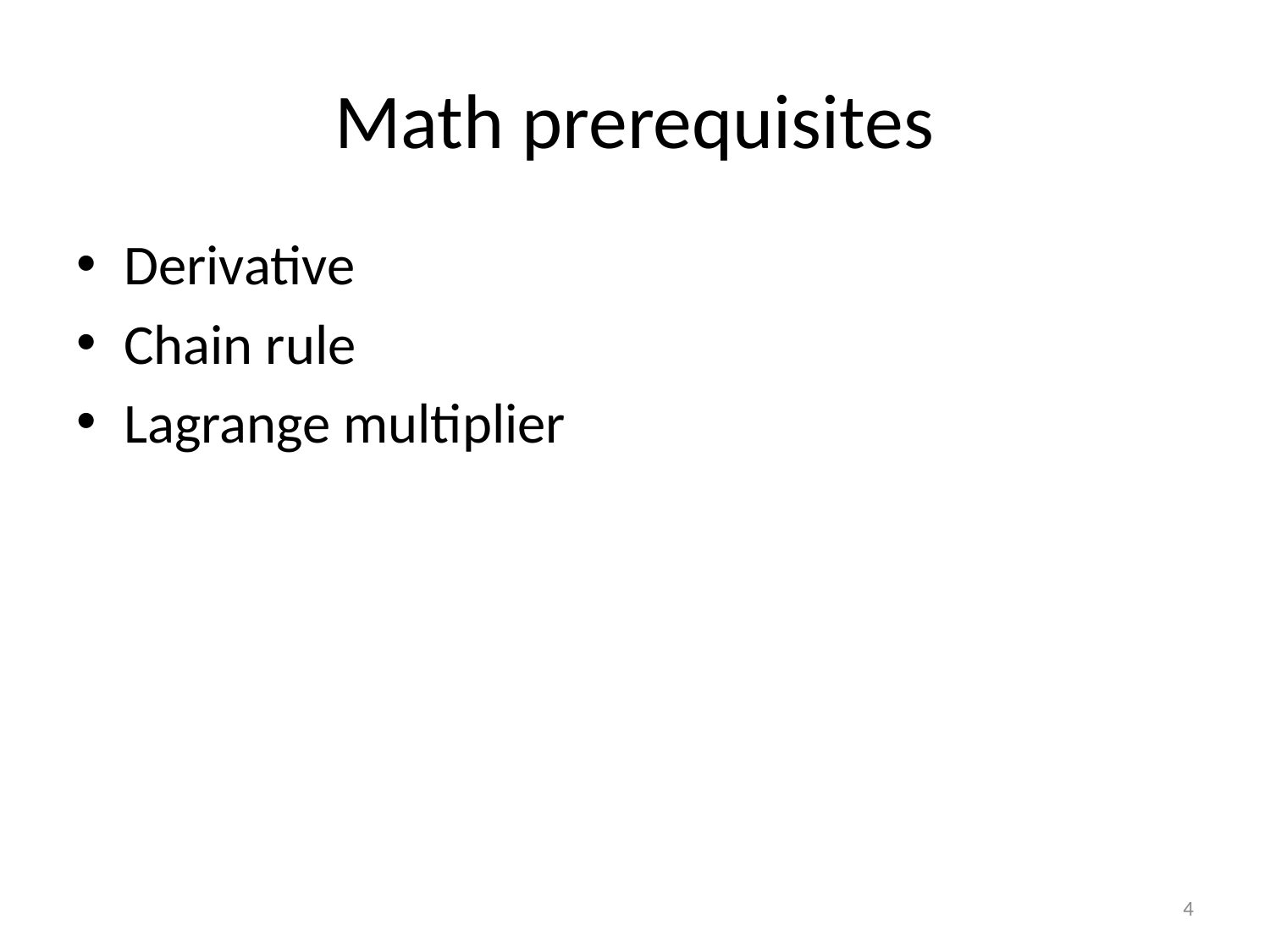

# Math prerequisites
Derivative
Chain rule
Lagrange multiplier

4